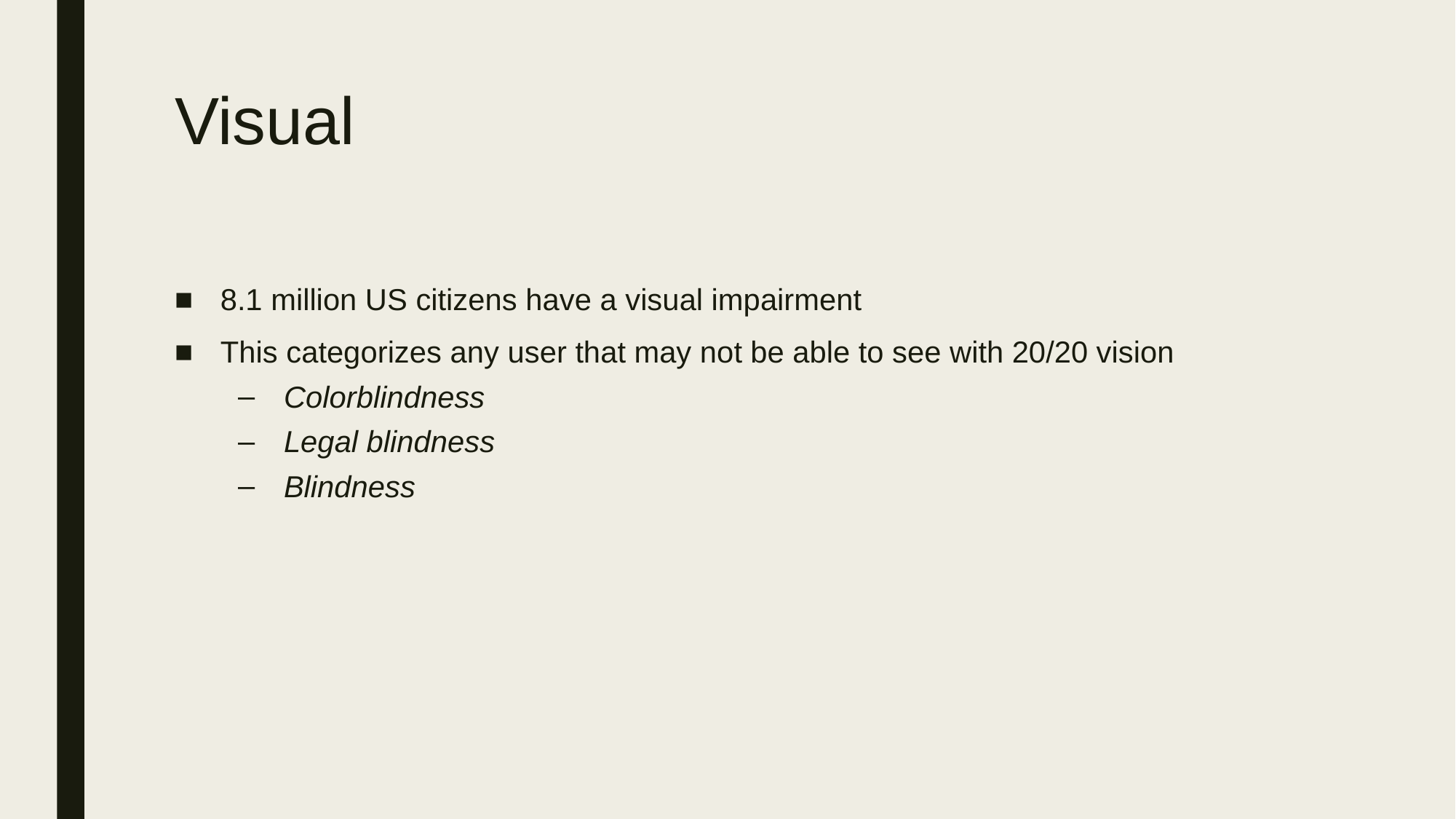

# Visual
8.1 million US citizens have a visual impairment
This categorizes any user that may not be able to see with 20/20 vision
Colorblindness
Legal blindness
Blindness